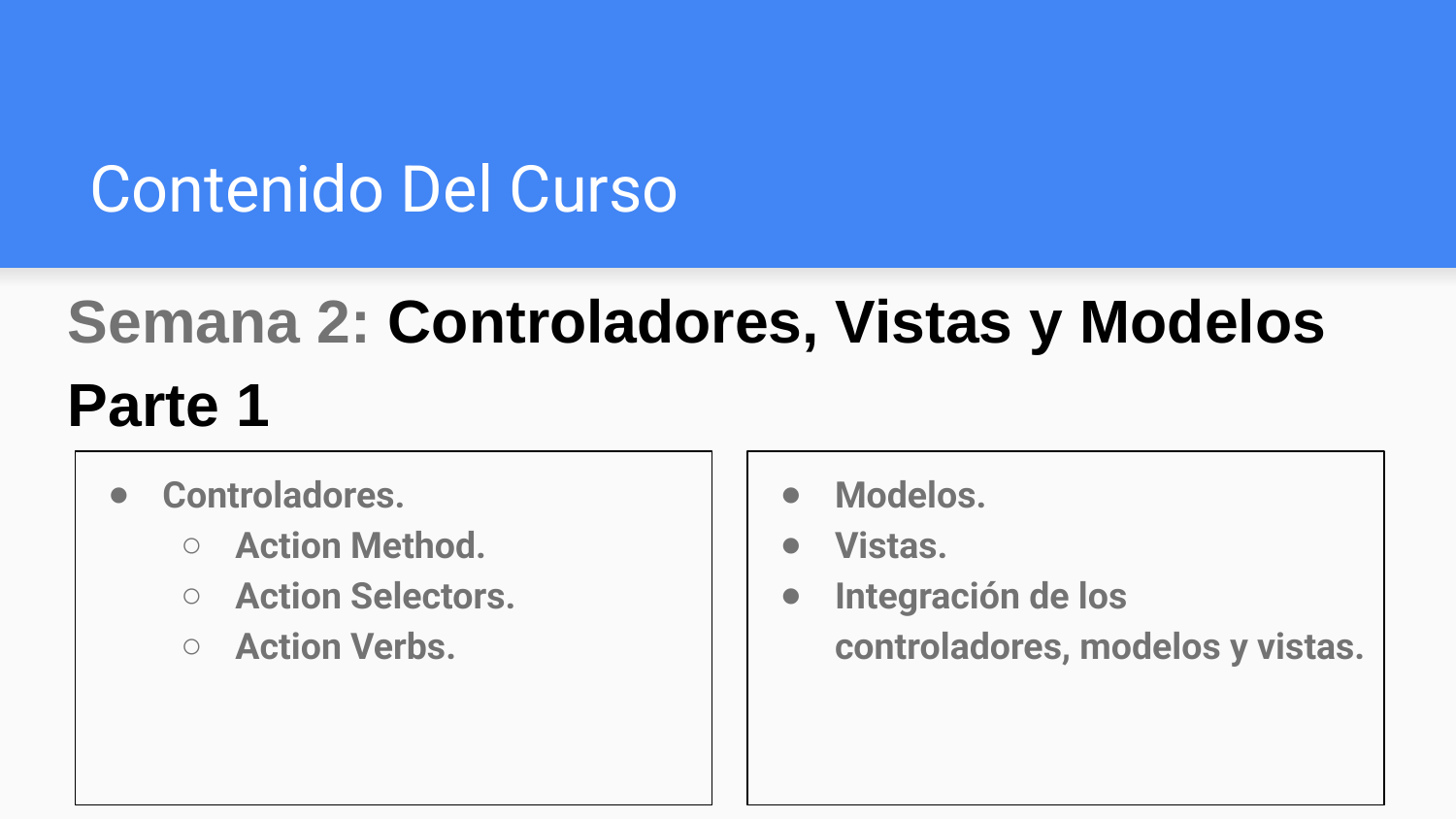

# Contenido Del Curso
Semana 2: Controladores, Vistas y Modelos Parte 1

Controladores.
Action Method.
Action Selectors.
Action Verbs.

Modelos.
Vistas.
Integración de los controladores, modelos y vistas.